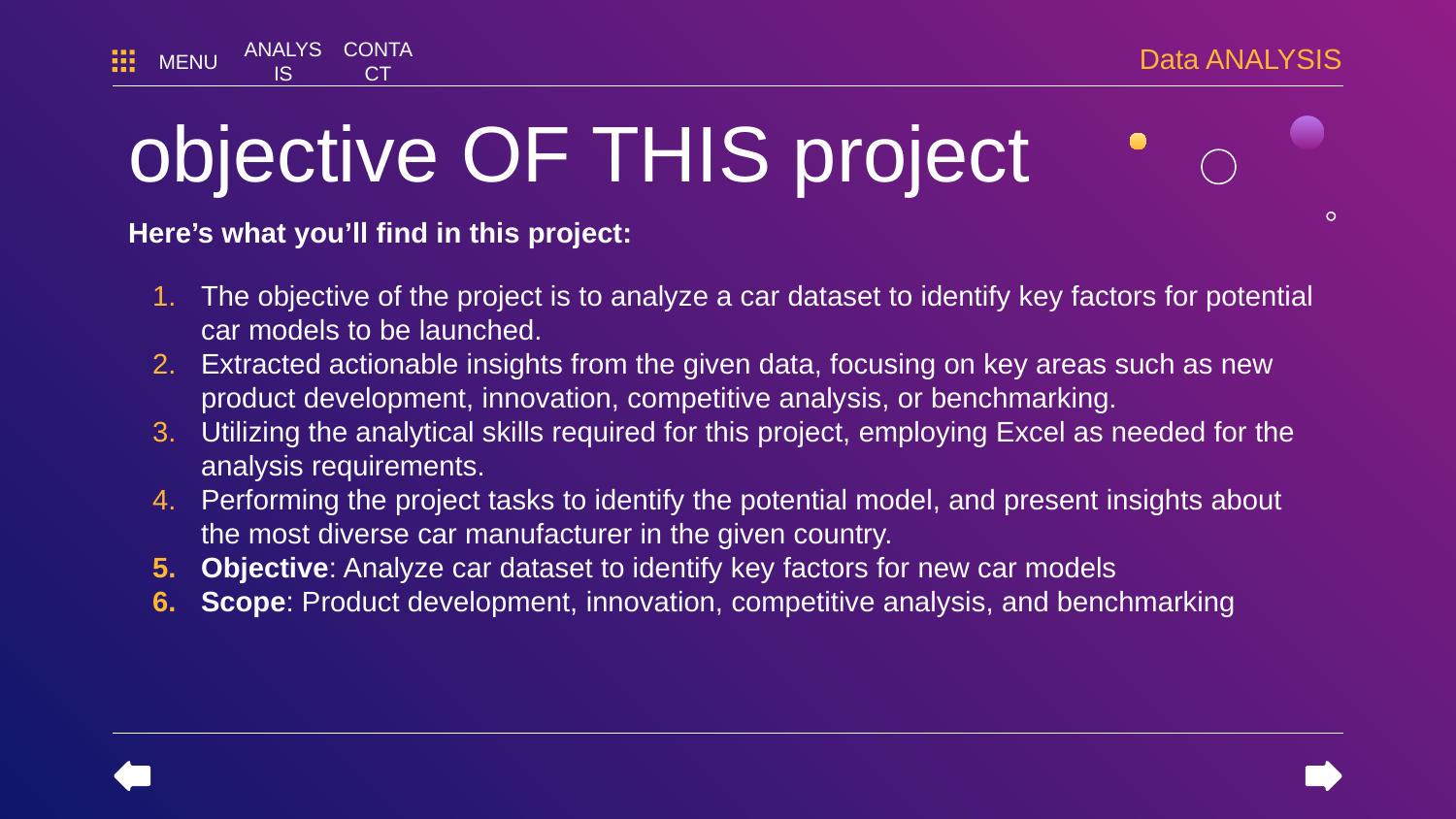

Data ANALYSIS
MENU
ANALYSIS
CONTACT

# objective OF THIS project

Here’s what you’ll find in this project:

The objective of the project is to analyze a car dataset to identify key factors for potential car models to be launched.
Extracted actionable insights from the given data, focusing on key areas such as new product development, innovation, competitive analysis, or benchmarking.
Utilizing the analytical skills required for this project, employing Excel as needed for the analysis requirements.
Performing the project tasks to identify the potential model, and present insights about the most diverse car manufacturer in the given country.
Objective: Analyze car dataset to identify key factors for new car models
Scope: Product development, innovation, competitive analysis, and benchmarking